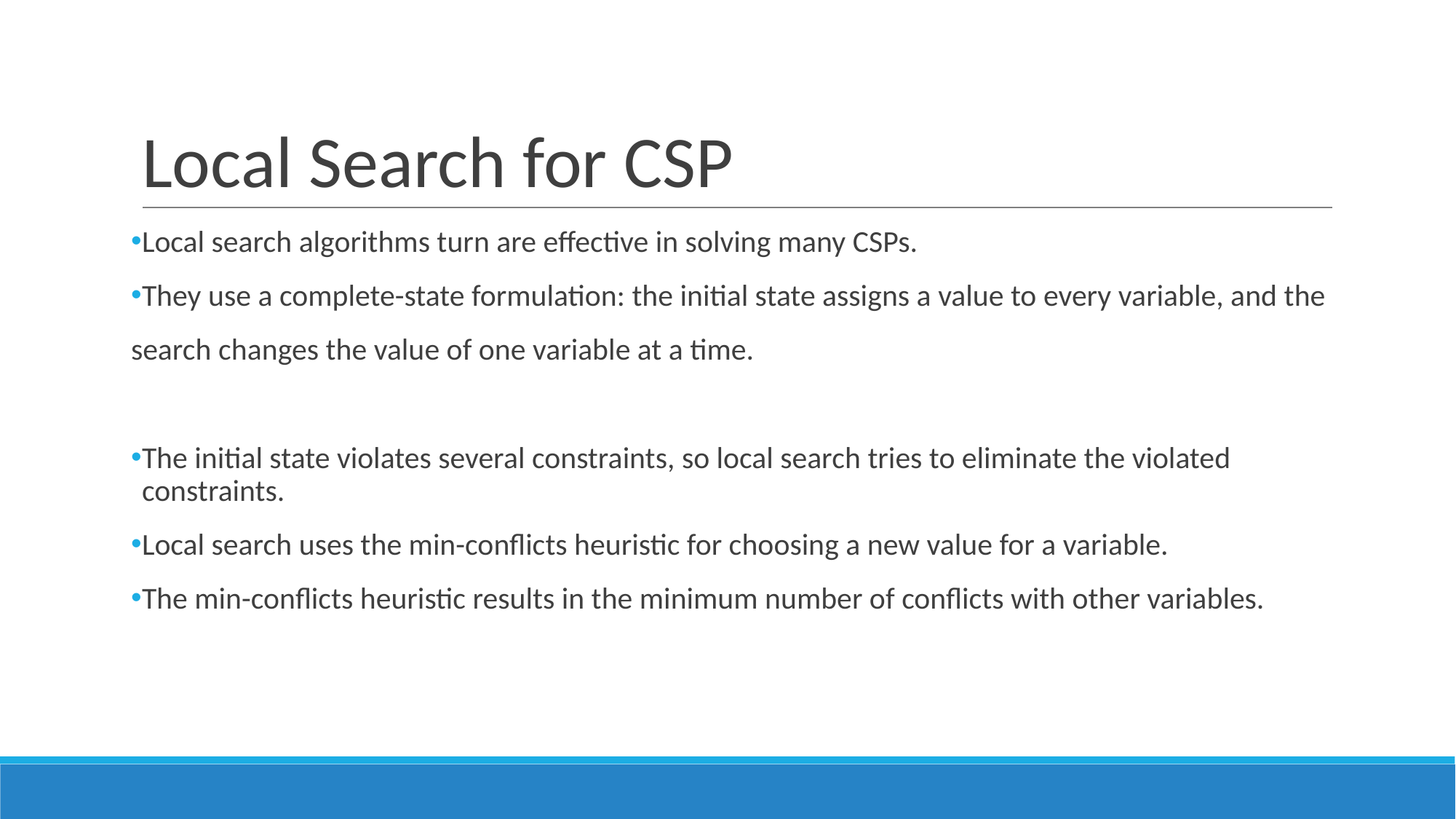

# Local Search for CSP
Local search algorithms turn are effective in solving many CSPs.
They use a complete-state formulation: the initial state assigns a value to every variable, and the
search changes the value of one variable at a time.

The initial state violates several constraints, so local search tries to eliminate the violated constraints.
Local search uses the min-conflicts heuristic for choosing a new value for a variable.
The min-conflicts heuristic results in the minimum number of conflicts with other variables.